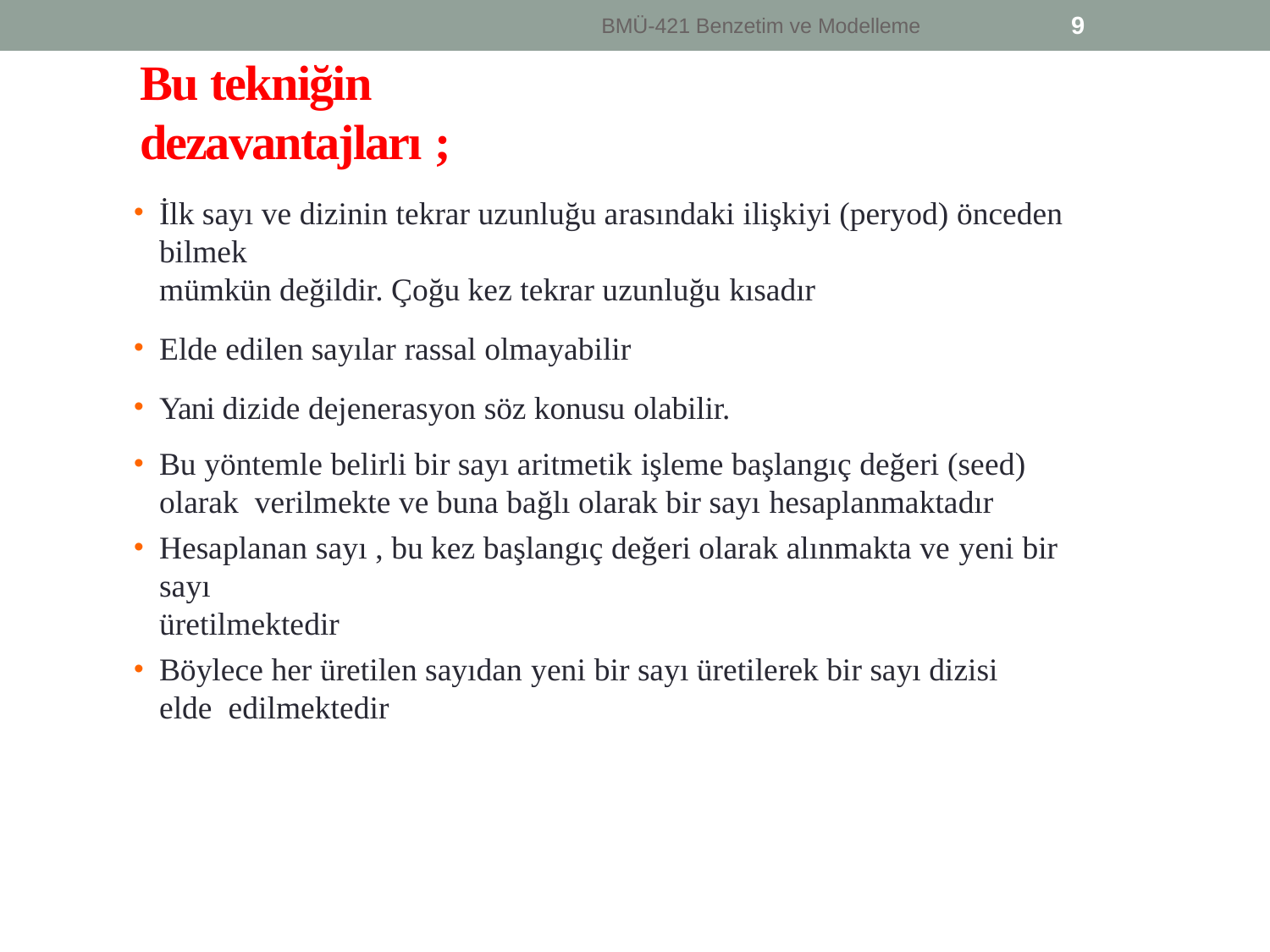

9
BMÜ-421 Benzetim ve Modelleme
Bu tekniğin dezavantajları ;
İlk sayı ve dizinin tekrar uzunluğu arasındaki ilişkiyi (peryod) önceden bilmek
mümkün değildir. Çoğu kez tekrar uzunluğu kısadır
Elde edilen sayılar rassal olmayabilir
Yani dizide dejenerasyon söz konusu olabilir.
Bu yöntemle belirli bir sayı aritmetik işleme başlangıç değeri (seed) olarak  verilmekte ve buna bağlı olarak bir sayı hesaplanmaktadır
Hesaplanan sayı , bu kez başlangıç değeri olarak alınmakta ve yeni bir sayı
üretilmektedir
Böylece her üretilen sayıdan yeni bir sayı üretilerek bir sayı dizisi elde  edilmektedir